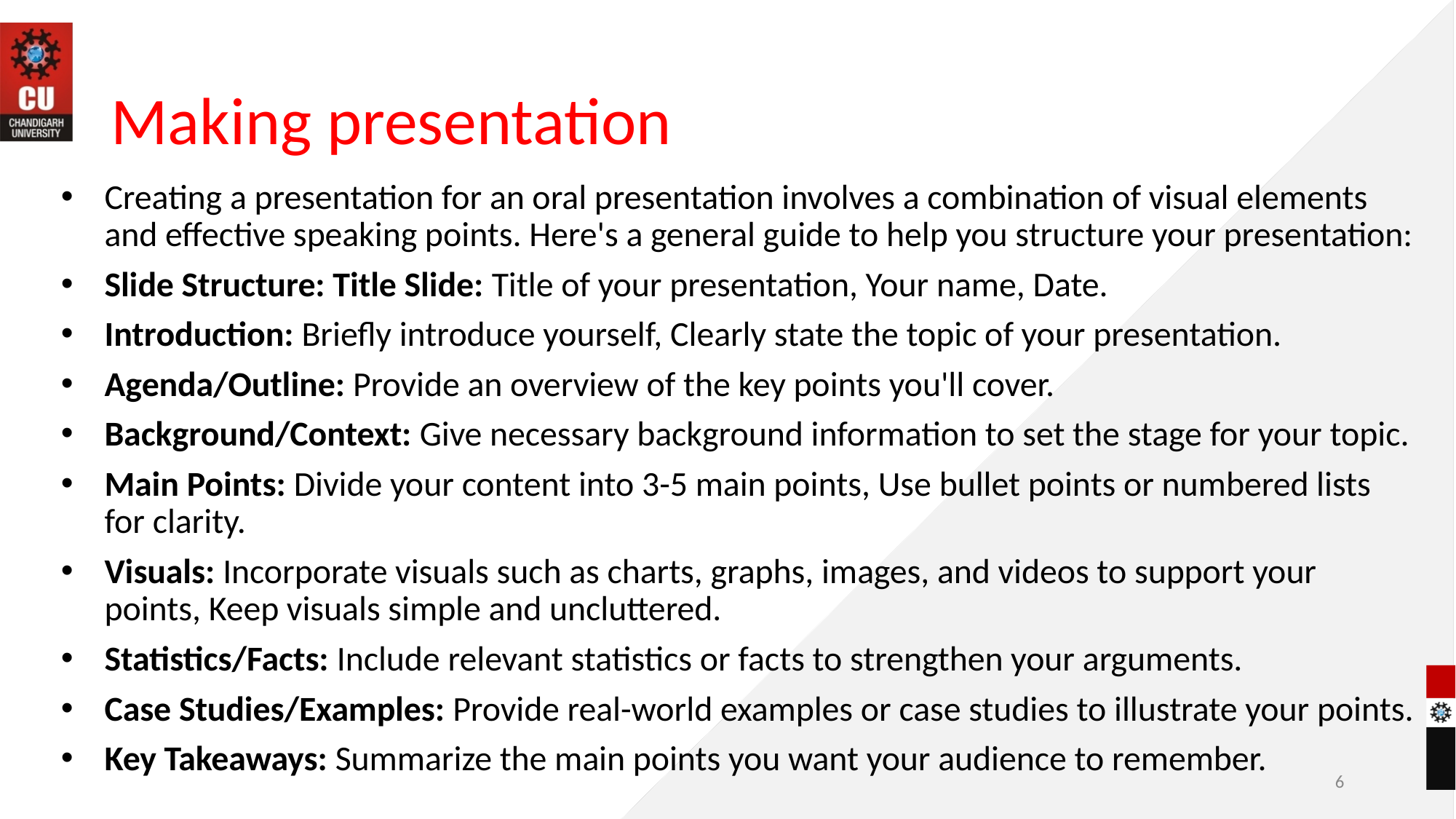

# Making presentation
Creating a presentation for an oral presentation involves a combination of visual elements and effective speaking points. Here's a general guide to help you structure your presentation:
Slide Structure: Title Slide: Title of your presentation, Your name, Date.
Introduction: Briefly introduce yourself, Clearly state the topic of your presentation.
Agenda/Outline: Provide an overview of the key points you'll cover.
Background/Context: Give necessary background information to set the stage for your topic.
Main Points: Divide your content into 3-5 main points, Use bullet points or numbered lists for clarity.
Visuals: Incorporate visuals such as charts, graphs, images, and videos to support your points, Keep visuals simple and uncluttered.
Statistics/Facts: Include relevant statistics or facts to strengthen your arguments.
Case Studies/Examples: Provide real-world examples or case studies to illustrate your points.
Key Takeaways: Summarize the main points you want your audience to remember.
6